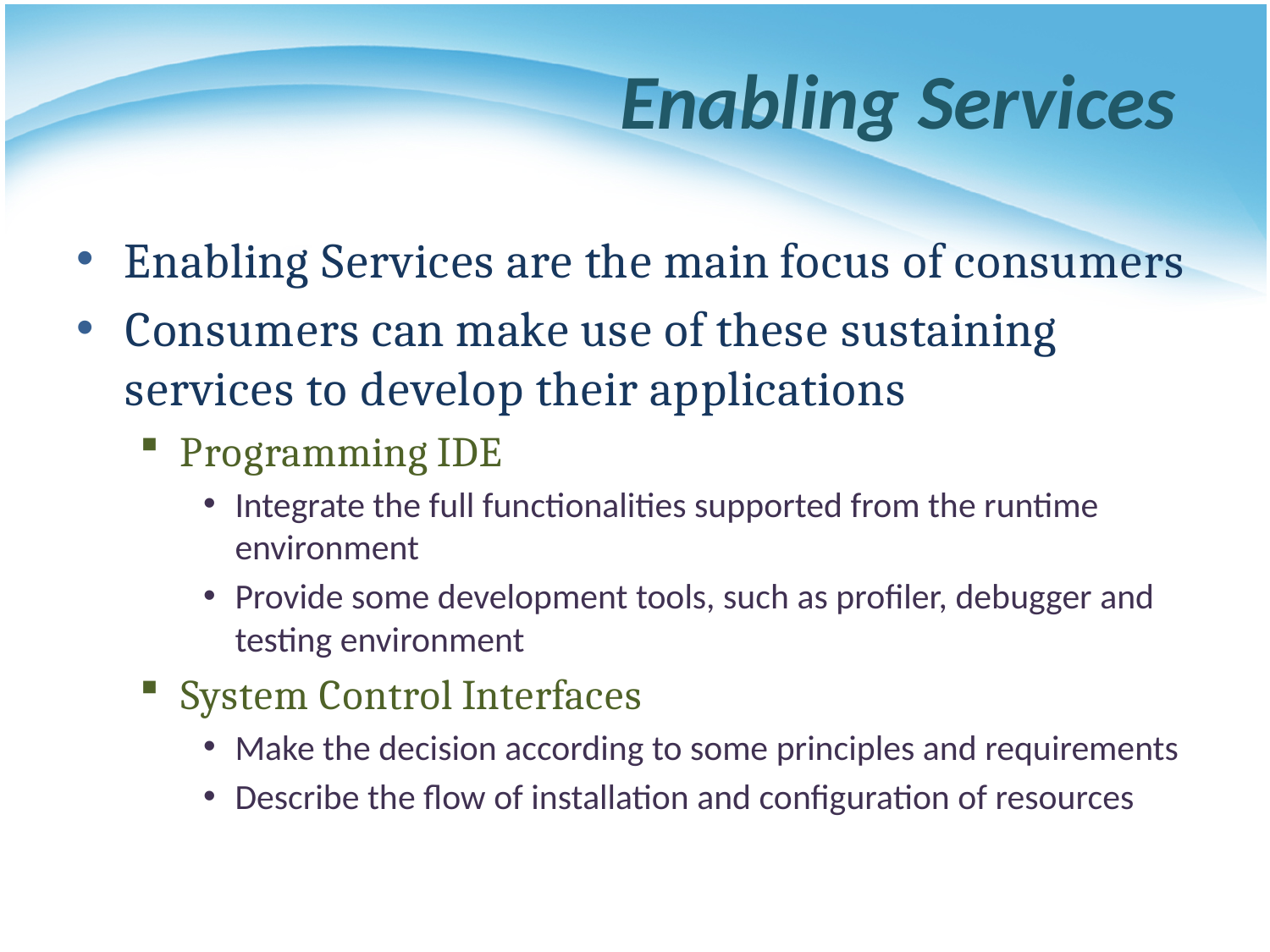

# Enabling Services
Enabling Services are the main focus of consumers
Consumers can make use of these sustaining services to develop their applications
Programming IDE
Integrate the full functionalities supported from the runtime environment
Provide some development tools, such as profiler, debugger and testing environment
System Control Interfaces
Make the decision according to some principles and requirements
Describe the flow of installation and configuration of resources